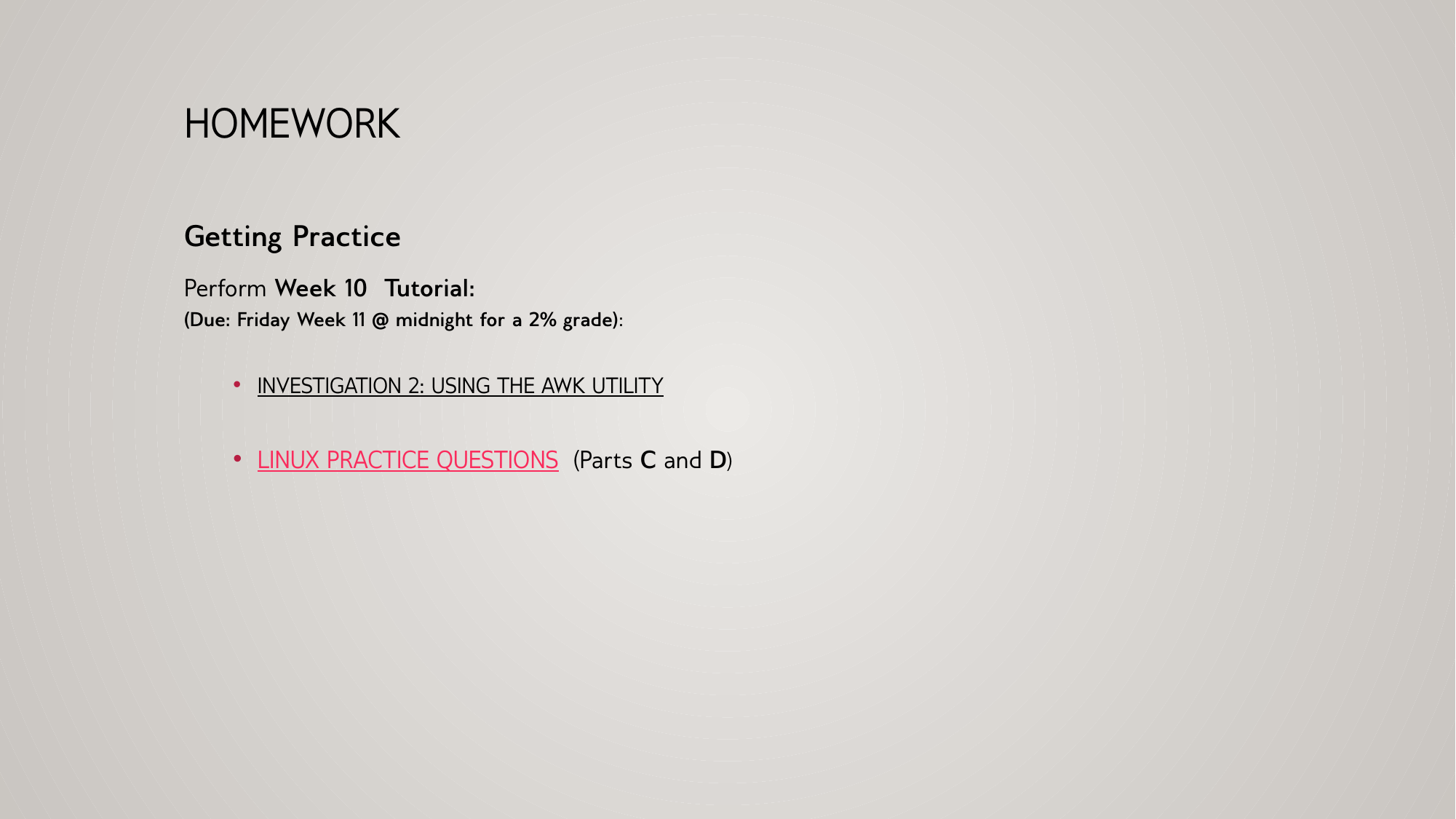

# HOMEWORK
Getting Practice
Perform Week 10  Tutorial:
(Due: Friday Week 11 @ midnight for a 2% grade):
INVESTIGATION 2: USING THE AWK UTILITY
LINUX PRACTICE QUESTIONS  (Parts C and D)